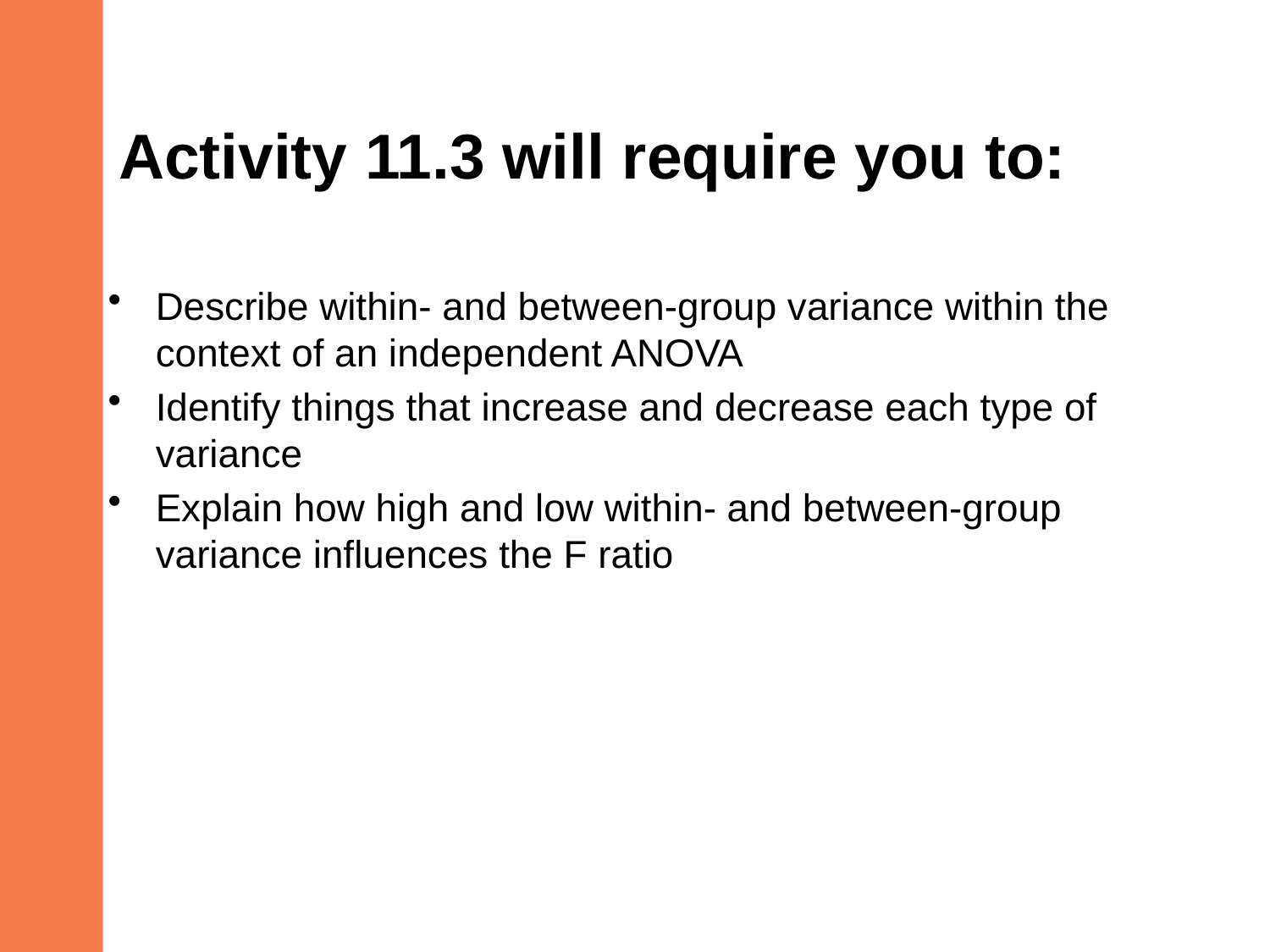

# Activity 11.3 will require you to:
Describe within- and between-group variance within the context of an independent ANOVA
Identify things that increase and decrease each type of variance
Explain how high and low within- and between-group variance influences the F ratio